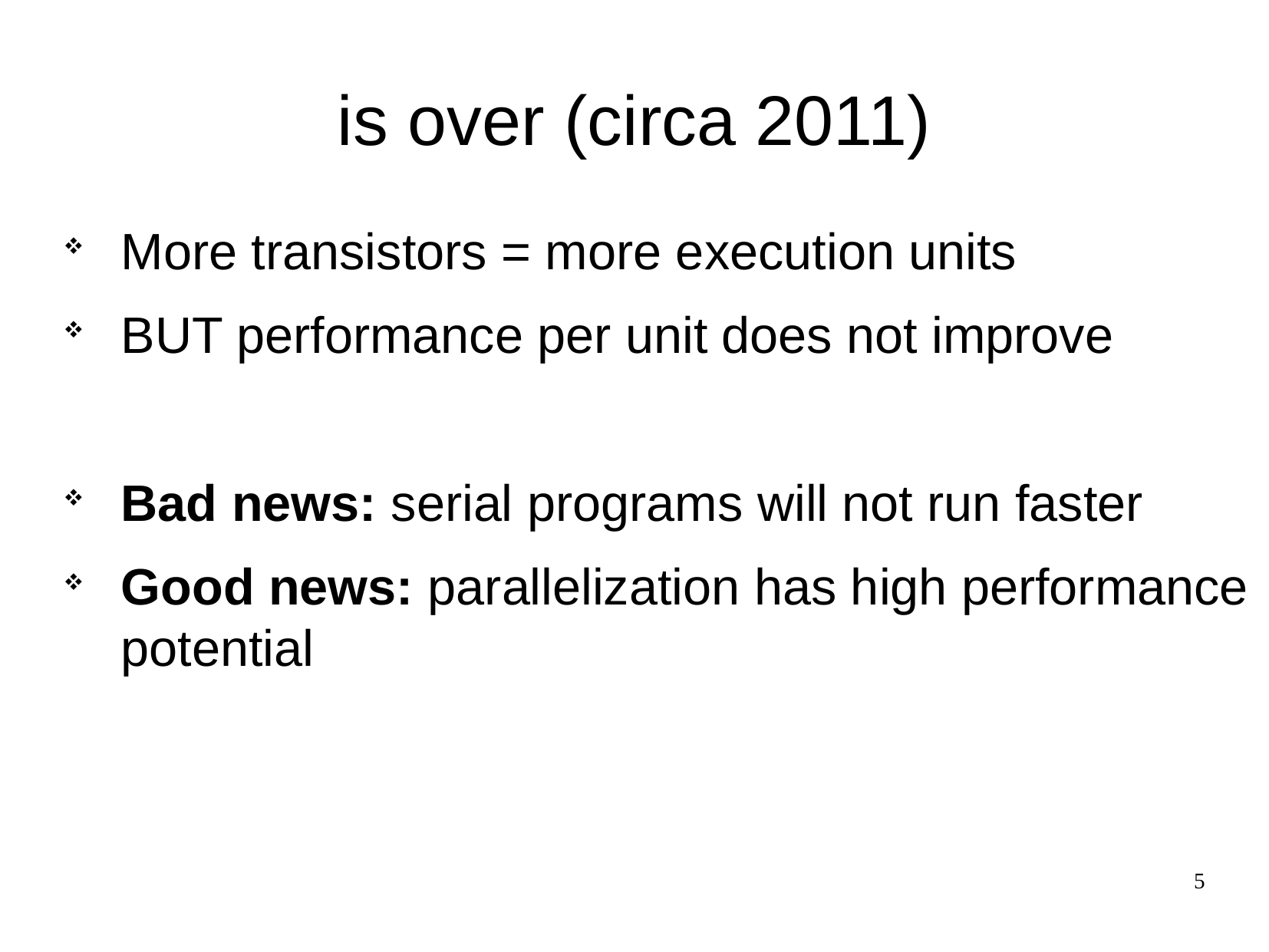

is over (circa 2011)
More transistors = more execution units
BUT performance per unit does not improve

Bad news: serial programs will not run faster
Good news: parallelization has high performance potential
5